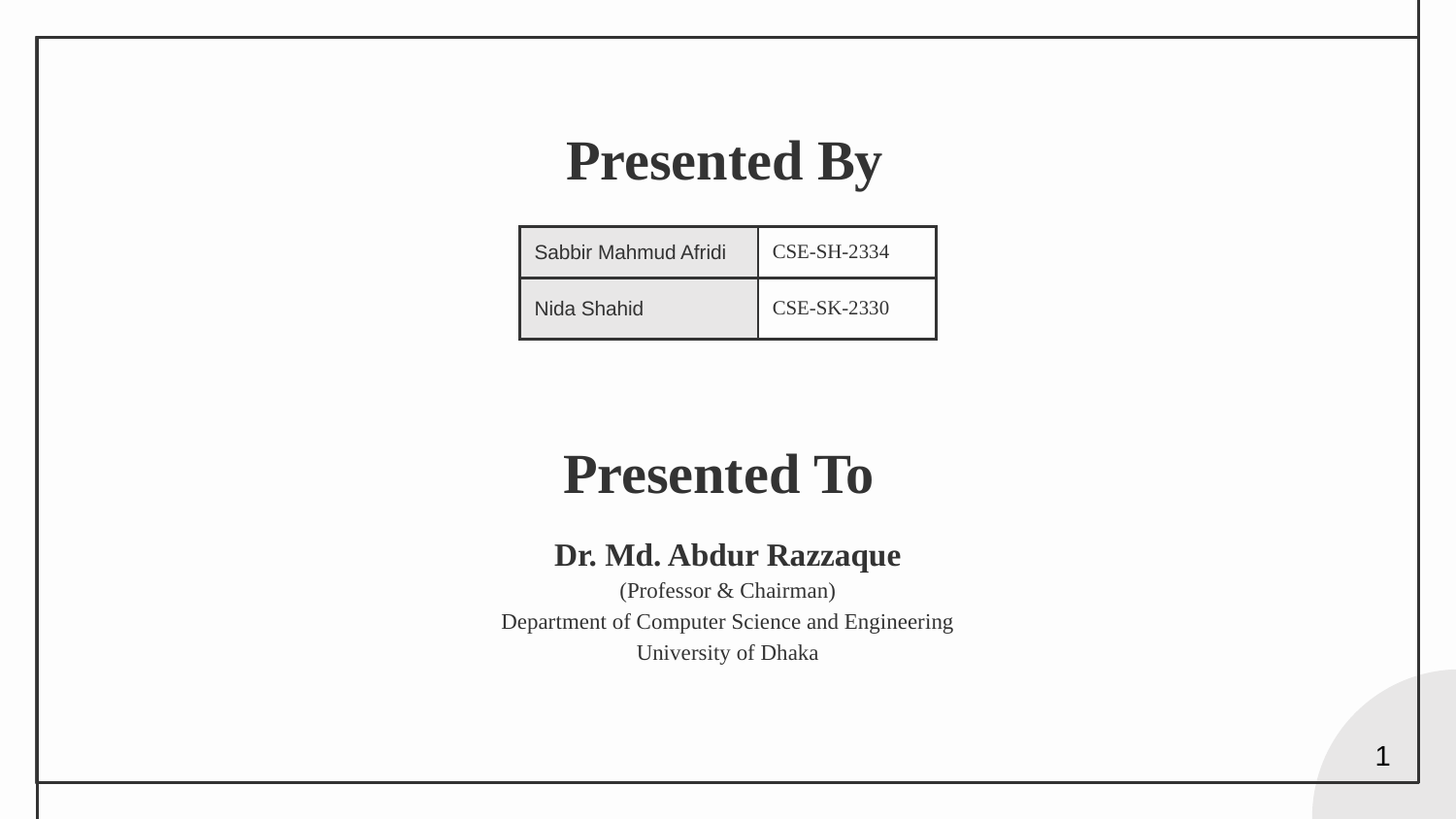

# Presented By
| Sabbir Mahmud Afridi | CSE-SH-2334 |
| --- | --- |
| Nida Shahid | CSE-SK-2330 |
Presented To
Dr. Md. Abdur Razzaque
(Professor & Chairman)
Department of Computer Science and Engineering
University of Dhaka
1